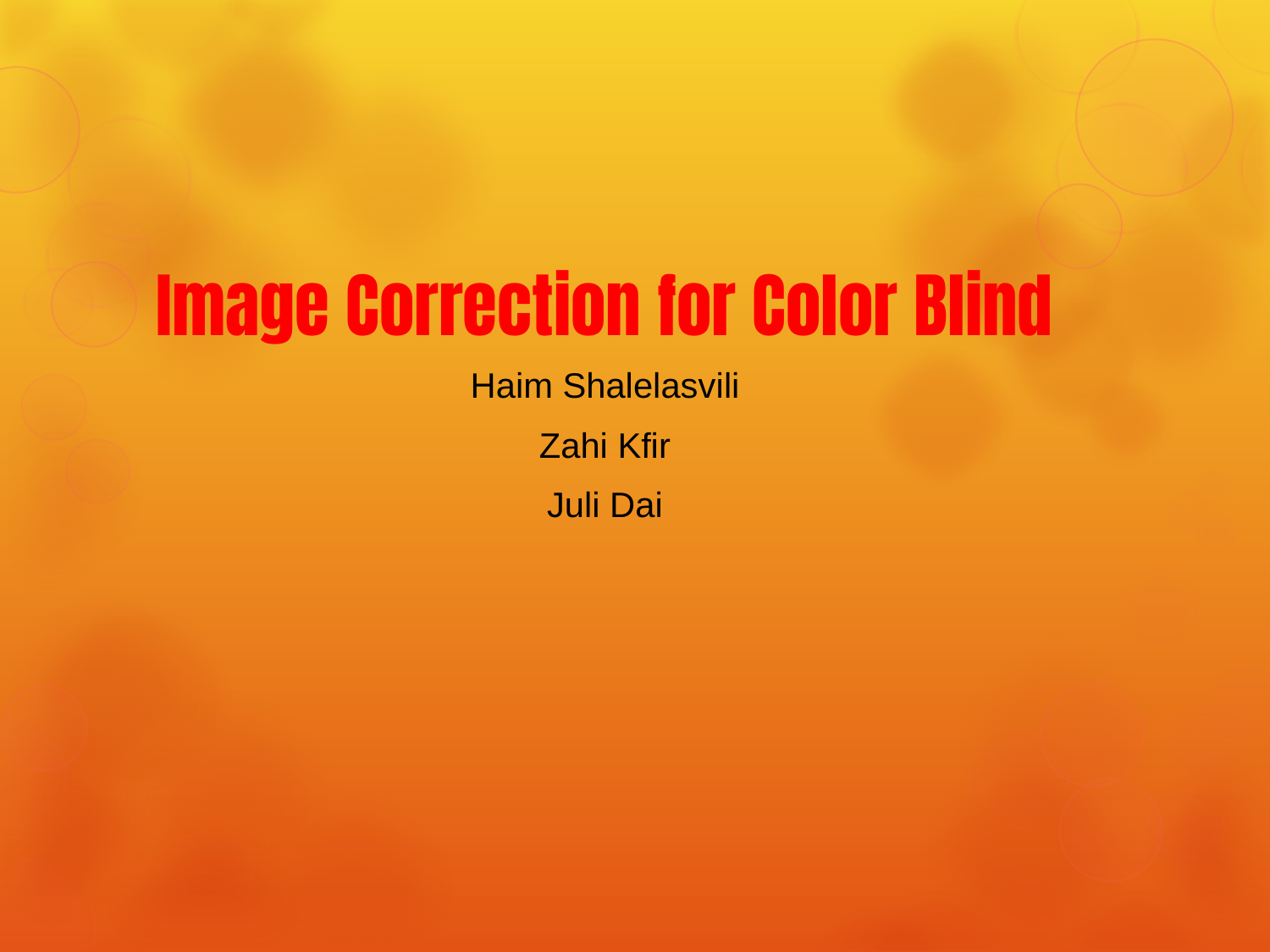

# Image Correction for Color Blind
Haim Shalelasvili
Zahi Kfir
Juli Dai